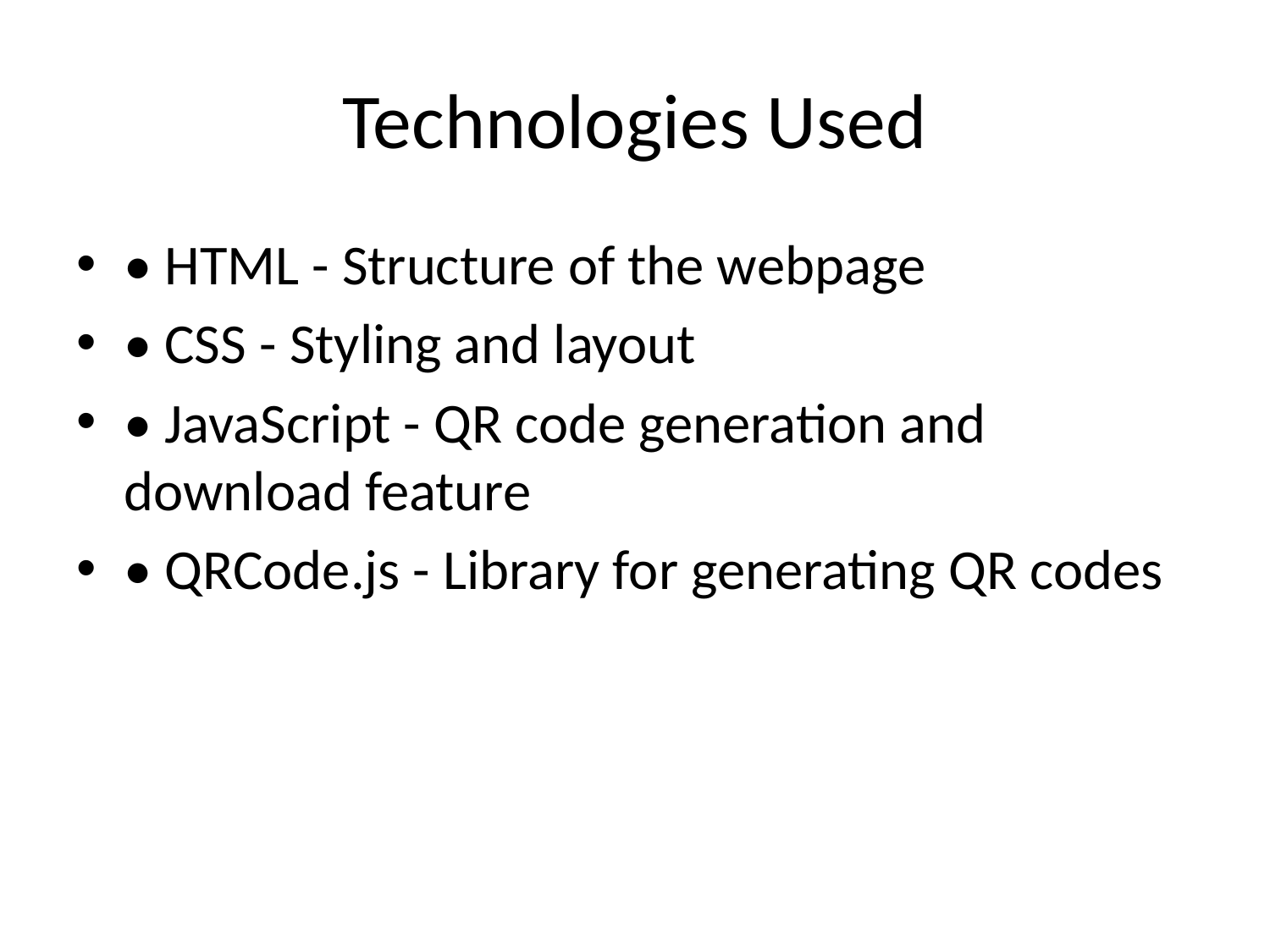

# Technologies Used
• HTML - Structure of the webpage
• CSS - Styling and layout
• JavaScript - QR code generation and download feature
• QRCode.js - Library for generating QR codes